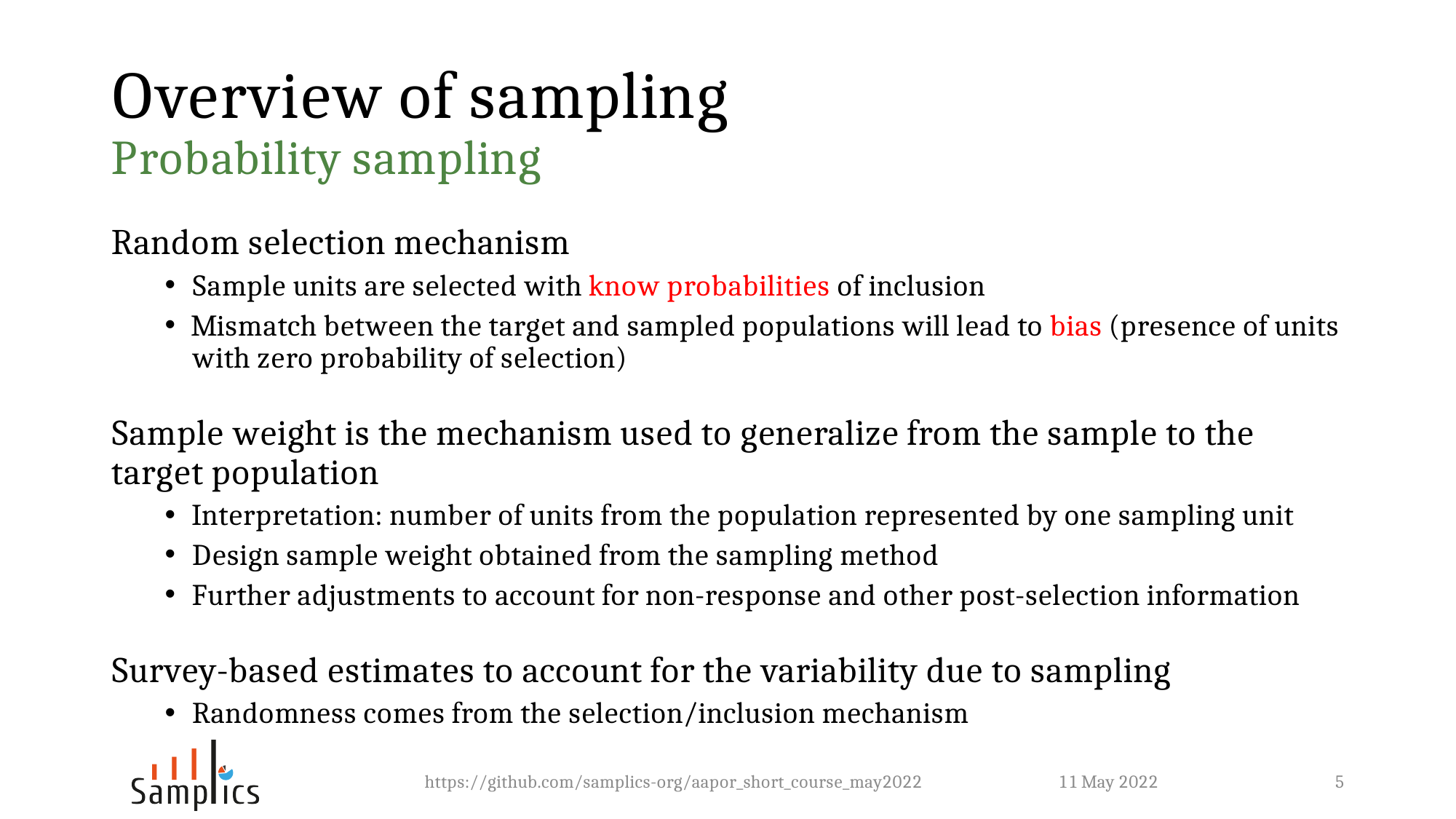

# Overview of sampling Probability sampling
Random selection mechanism
Sample units are selected with know probabilities of inclusion
Mismatch between the target and sampled populations will lead to bias (presence of units with zero probability of selection)

Sample weight is the mechanism used to generalize from the sample to the target population
Interpretation: number of units from the population represented by one sampling unit
Design sample weight obtained from the sampling method
Further adjustments to account for non-response and other post-selection information

Survey-based estimates to account for the variability due to sampling
Randomness comes from the selection/inclusion mechanism
https://github.com/samplics-org/aapor_short_course_may2022
11 May 2022
5